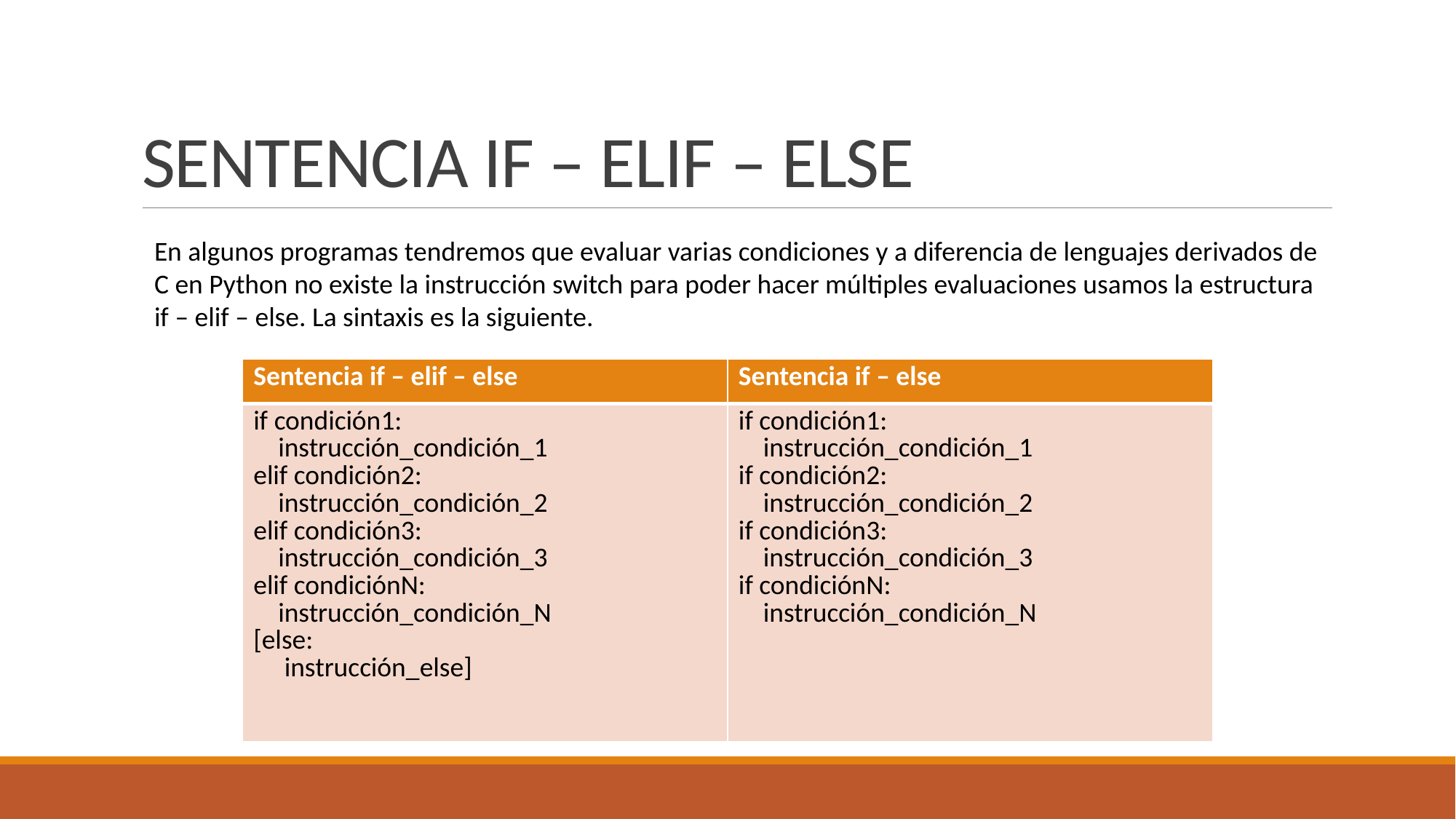

# SENTENCIA IF – ELIF – ELSE
En algunos programas tendremos que evaluar varias condiciones y a diferencia de lenguajes derivados de C en Python no existe la instrucción switch para poder hacer múltiples evaluaciones usamos la estructura if – elif – else. La sintaxis es la siguiente.
| Sentencia if – elif – else | Sentencia if – else |
| --- | --- |
| if condición1: instrucción\_condición\_1 elif condición2: instrucción\_condición\_2 elif condición3: instrucción\_condición\_3 elif condiciónN: instrucción\_condición\_N [else: instrucción\_else] | if condición1: instrucción\_condición\_1 if condición2: instrucción\_condición\_2 if condición3: instrucción\_condición\_3 if condiciónN: instrucción\_condición\_N |